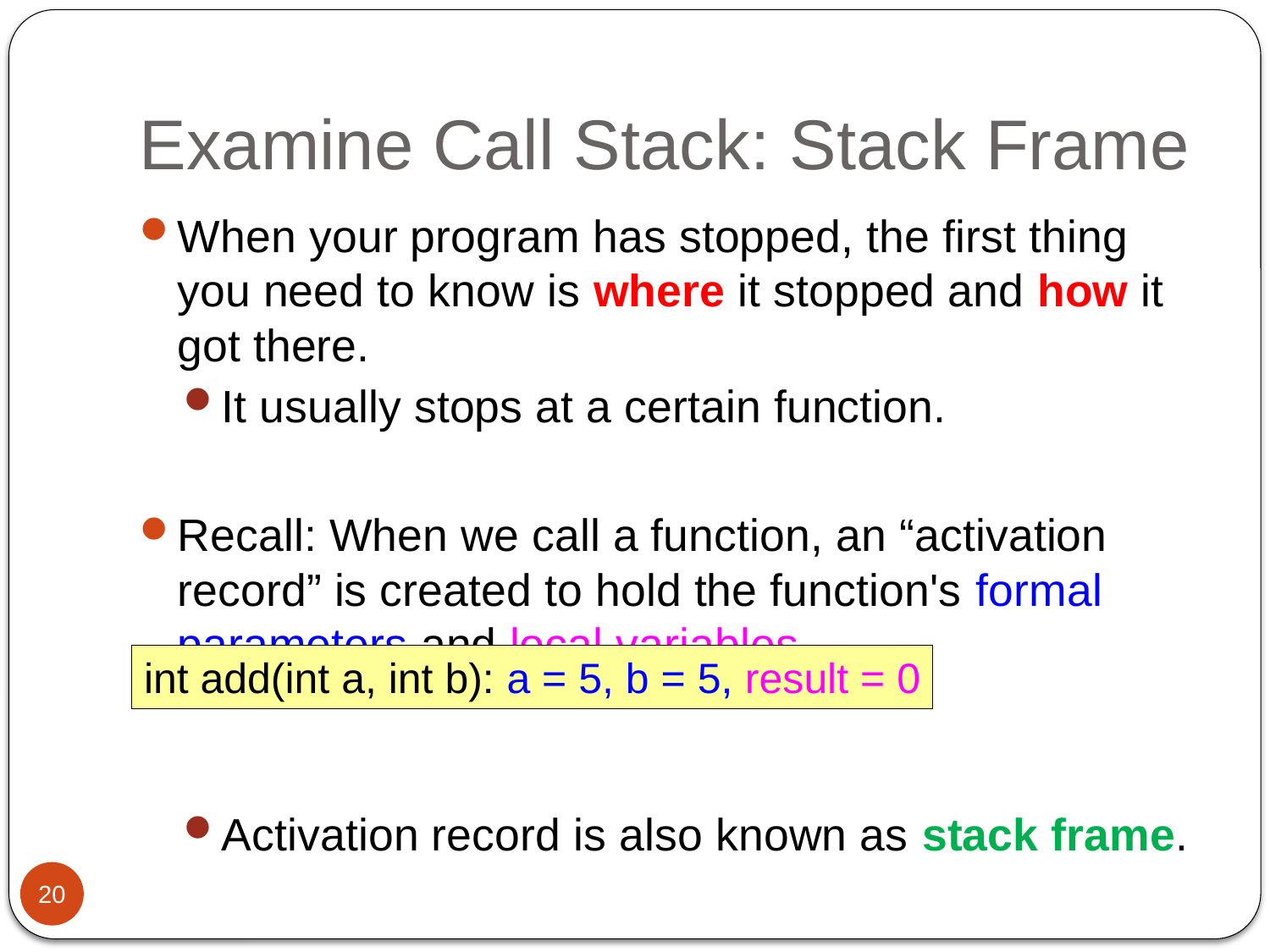

# Examine Call Stack: Stack Frame
When your program has stopped, the first thing you need to know is where it stopped and how it got there.
It usually stops at a certain function.

Recall: When we call a function, an “activation record” is created to hold the function's formal parameters and local variables.

Activation record is also known as stack frame.
int add(int a, int b): a = 5, b = 5, result = 0
20